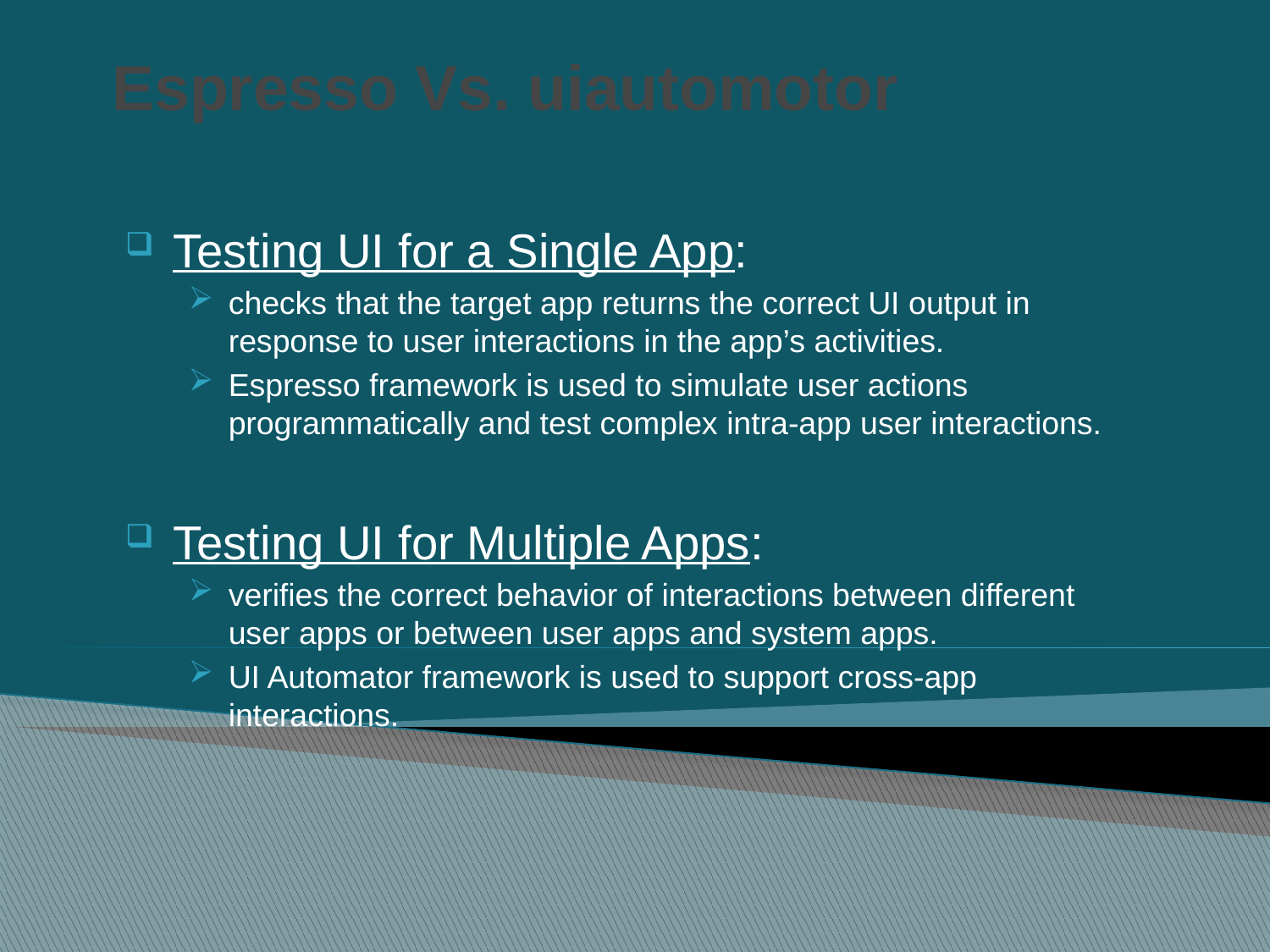

# Espresso Vs. uiautomotor

Testing UI for a Single App:
checks that the target app returns the correct UI output in response to user interactions in the app’s activities.
Espresso framework is used to simulate user actions programmatically and test complex intra-app user interactions.

Testing UI for Multiple Apps:
verifies the correct behavior of interactions between different user apps or between user apps and system apps.
UI Automator framework is used to support cross-app interactions.